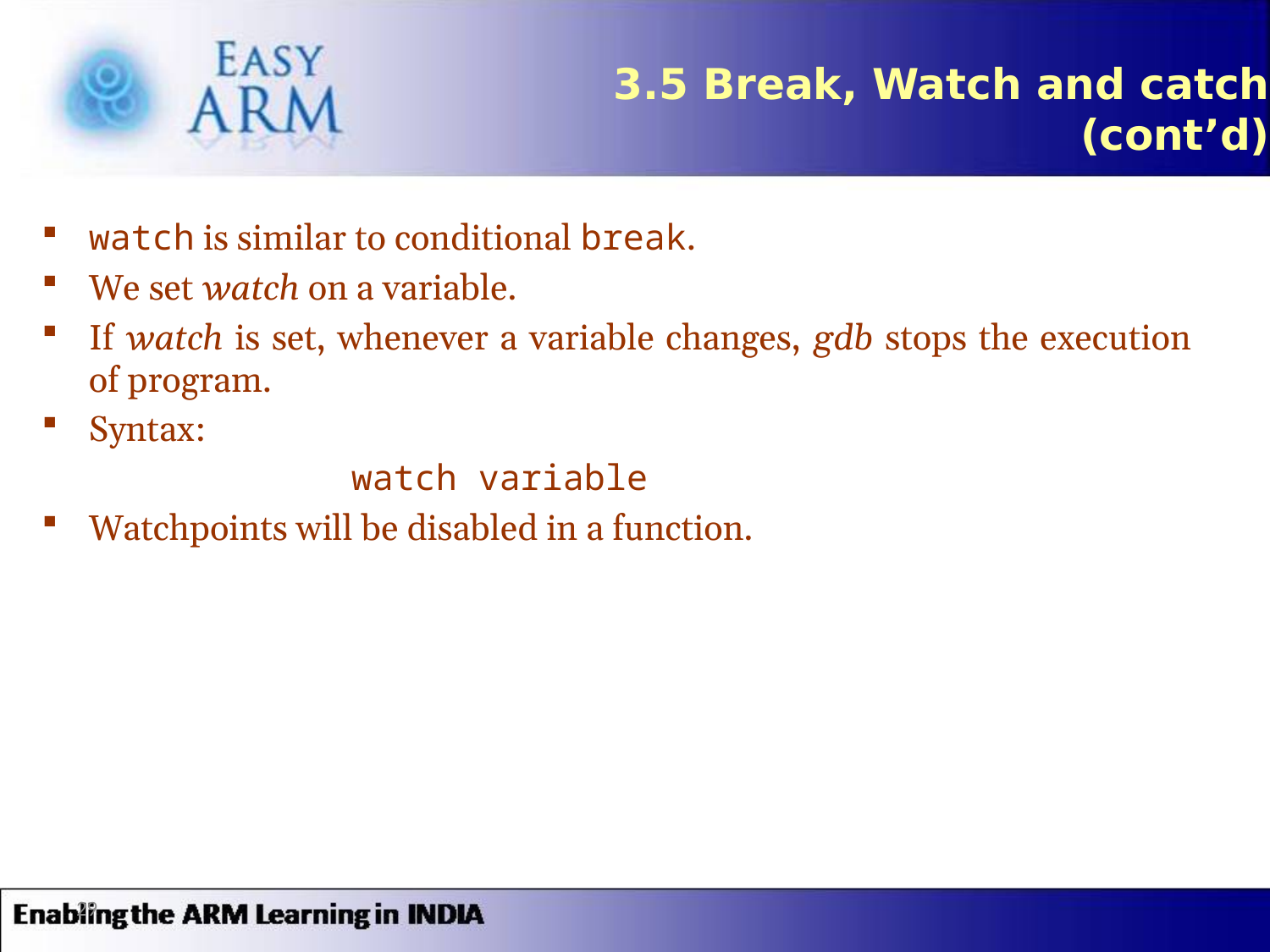

3.5 Break, Watch and catch (cont’d)
watch is similar to conditional break.
We set watch on a variable.
If watch is set, whenever a variable changes, gdb stops the execution of program.
Syntax:
			 watch variable
Watchpoints will be disabled in a function.
29